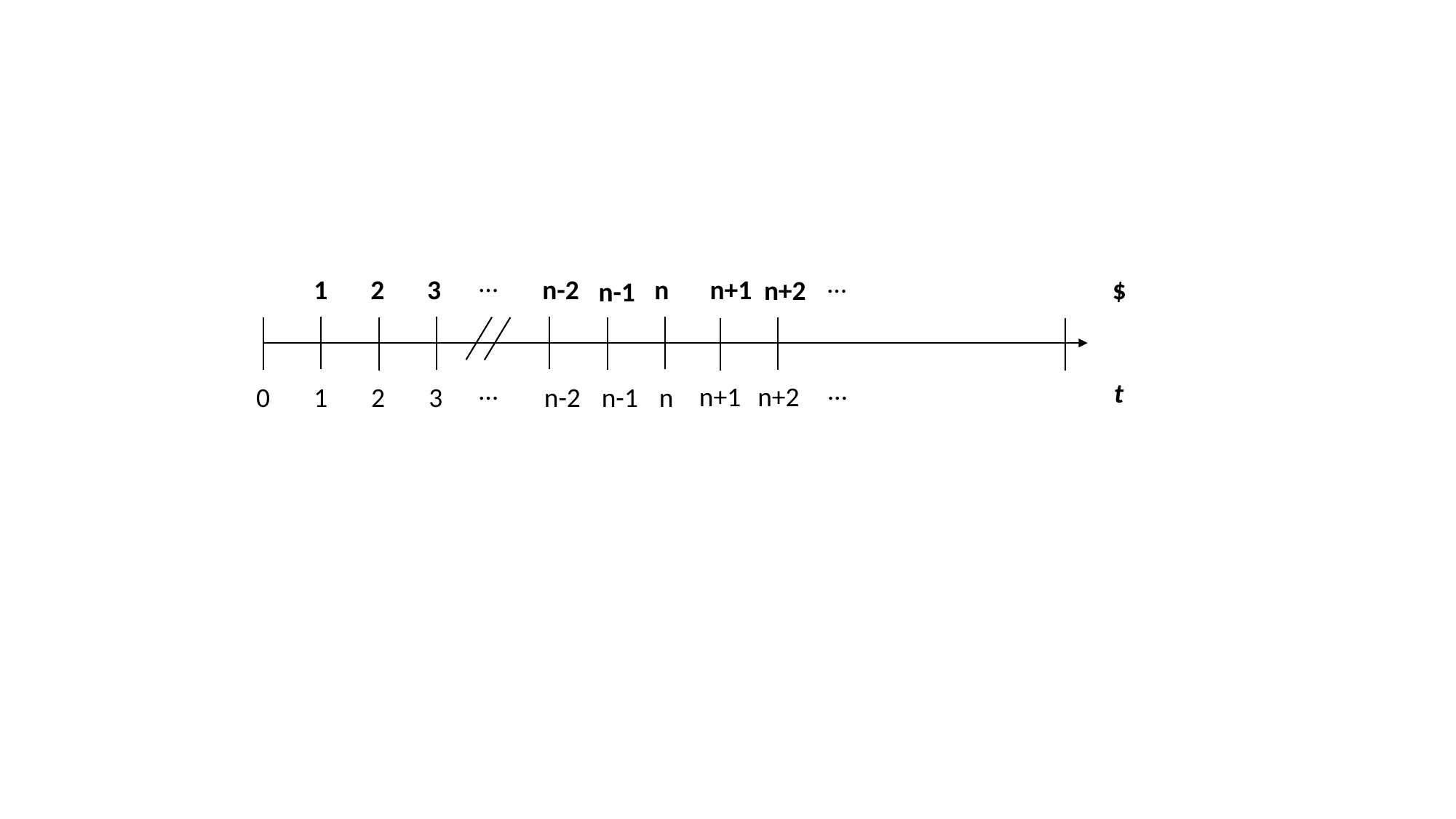

…
…
1
2
3
n-2
n
n+1
$
n+2
n-1
…
…
t
n+1
n+2
0
1
2
3
n-2
n-1
n